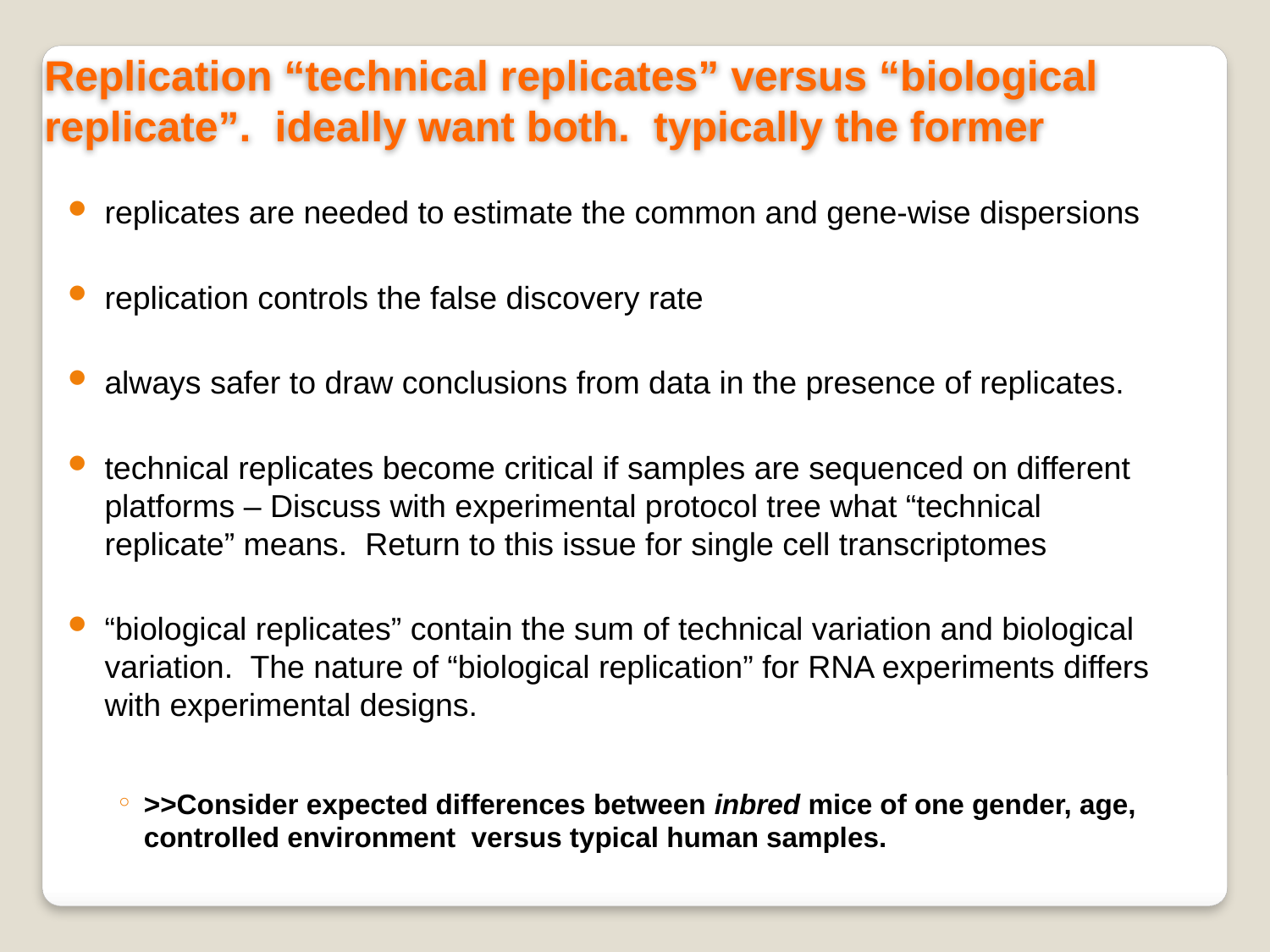

Replication “technical replicates” versus “biological replicate”.  ideally want both.  typically the former
replicates are needed to estimate the common and gene-wise dispersions

replication controls the false discovery rate

always safer to draw conclusions from data in the presence of replicates.

technical replicates become critical if samples are sequenced on different platforms – Discuss with experimental protocol tree what “technical replicate” means.  Return to this issue for single cell transcriptomes

“biological replicates” contain the sum of technical variation and biological variation.  The nature of “biological replication” for RNA experiments differs with experimental designs.

>>Consider expected differences between inbred mice of one gender, age, controlled environment  versus typical human samples.